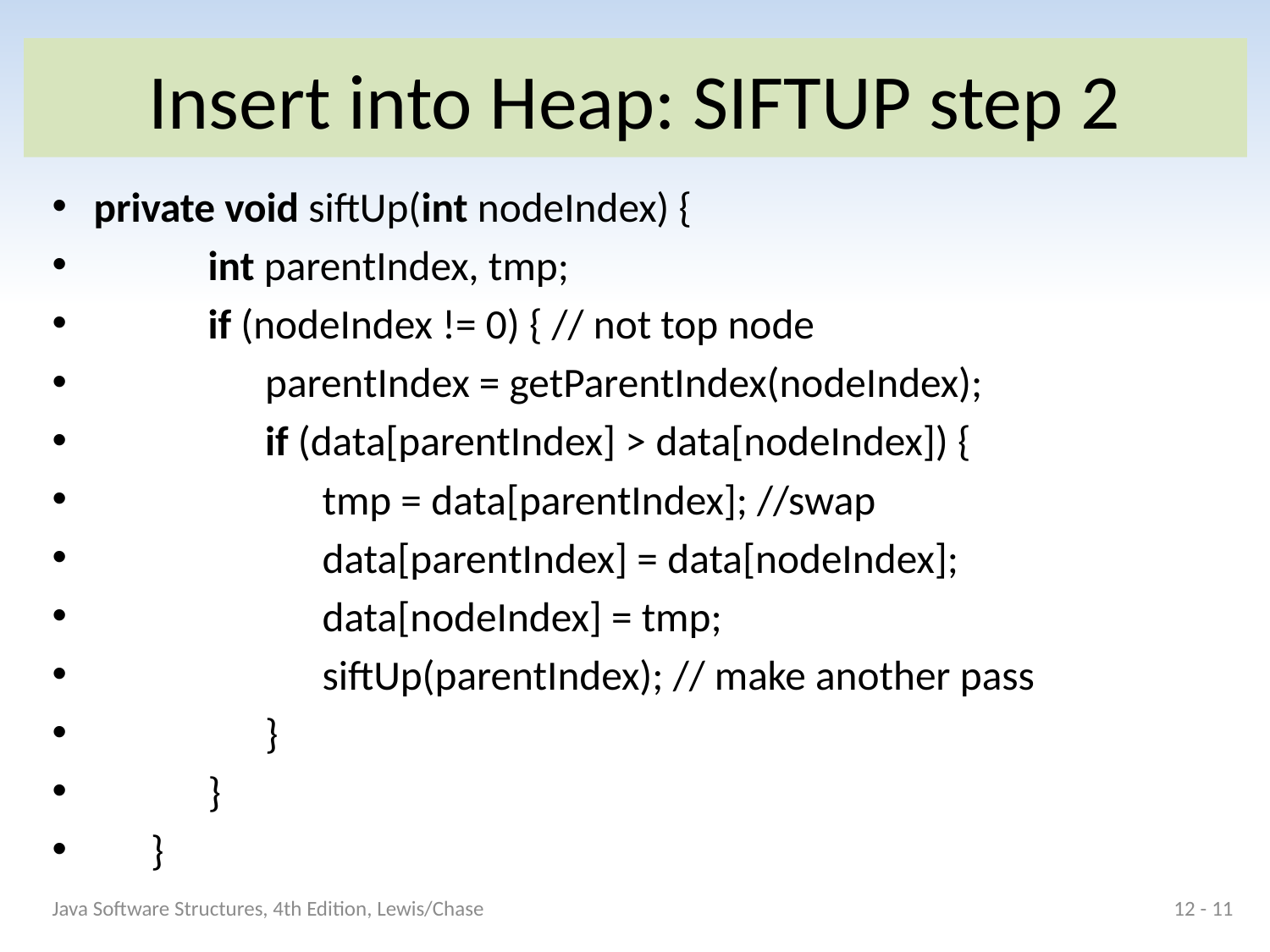

# Insert into Heap: SIFTUP step 2
private void siftUp(int nodeIndex) {
            int parentIndex, tmp;
            if (nodeIndex != 0) { // not top node
                  parentIndex = getParentIndex(nodeIndex);
                  if (data[parentIndex] > data[nodeIndex]) {
                        tmp = data[parentIndex]; //swap
                        data[parentIndex] = data[nodeIndex];
                        data[nodeIndex] = tmp;
                        siftUp(parentIndex); // make another pass
                  }
            }
      }

Java Software Structures, 4th Edition, Lewis/Chase
12 - 11